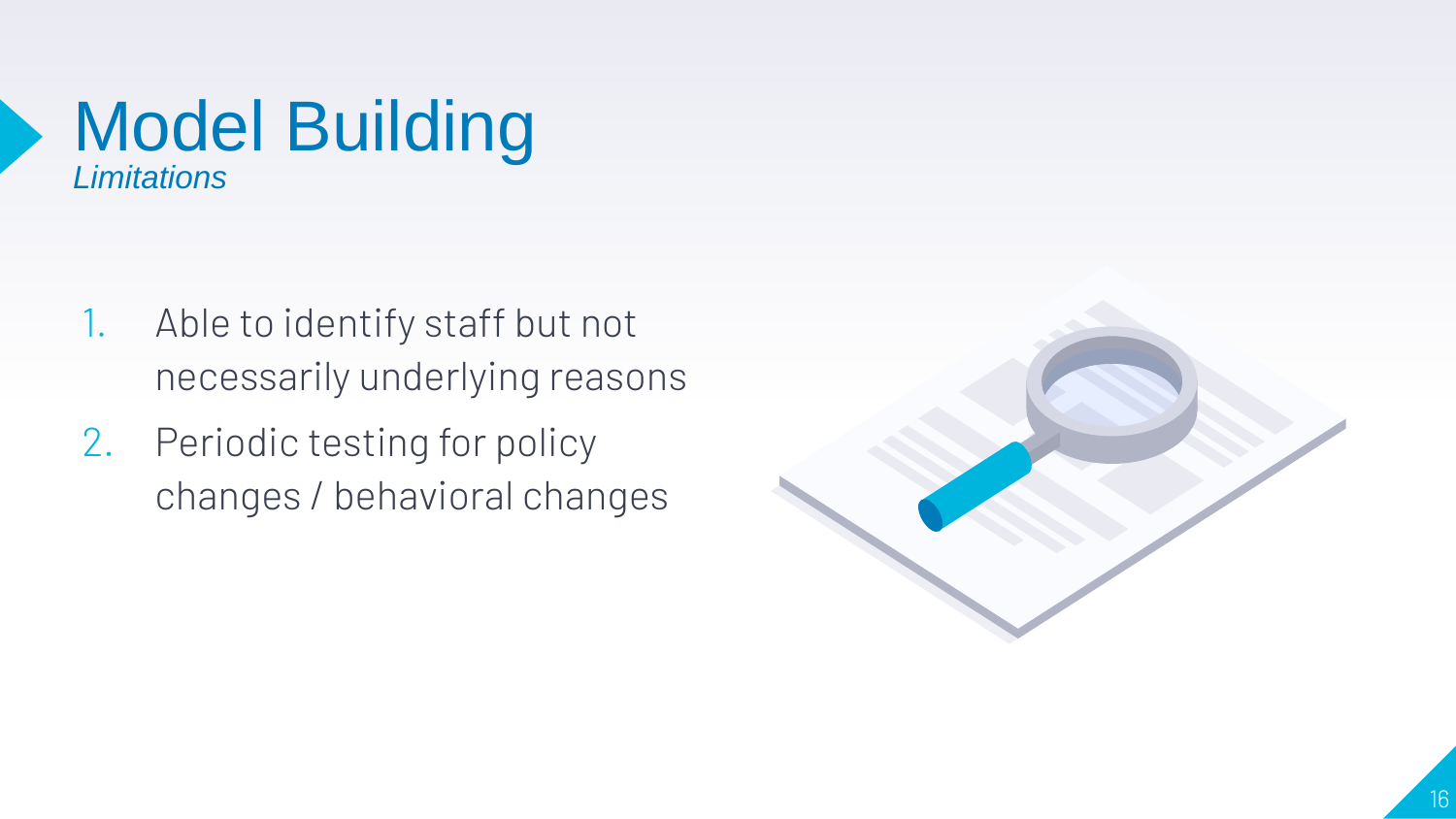

# Model Building Limitations

Able to identify staff but not necessarily underlying reasons
Periodic testing for policy changes / behavioral changes
16